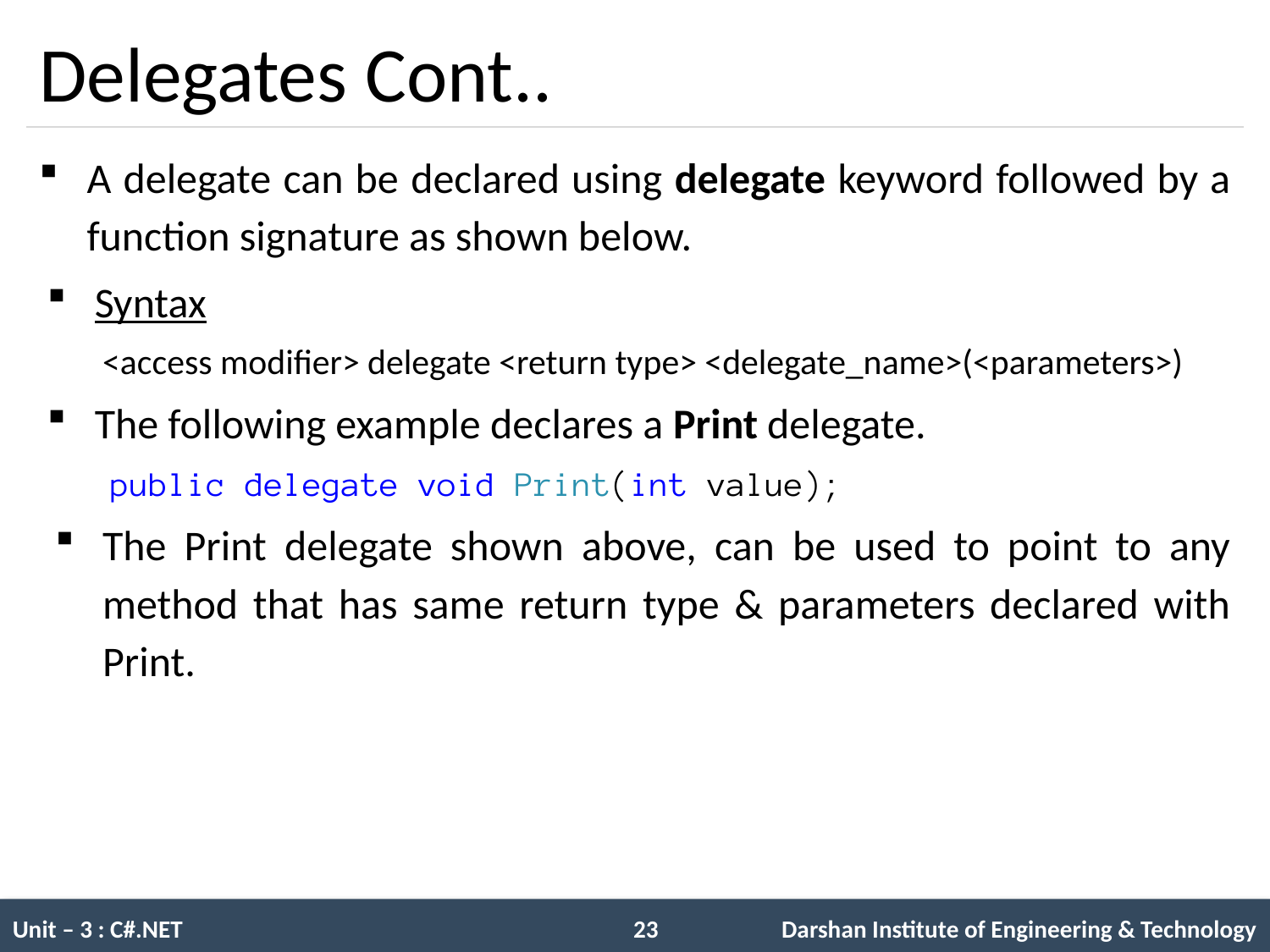

# Delegates Cont..
A delegate can be declared using delegate keyword followed by a function signature as shown below.
Syntax
<access modifier> delegate <return type> <delegate_name>(<parameters>)
The following example declares a Print delegate.
public delegate void Print(int value);
The Print delegate shown above, can be used to point to any method that has same return type & parameters declared with Print.